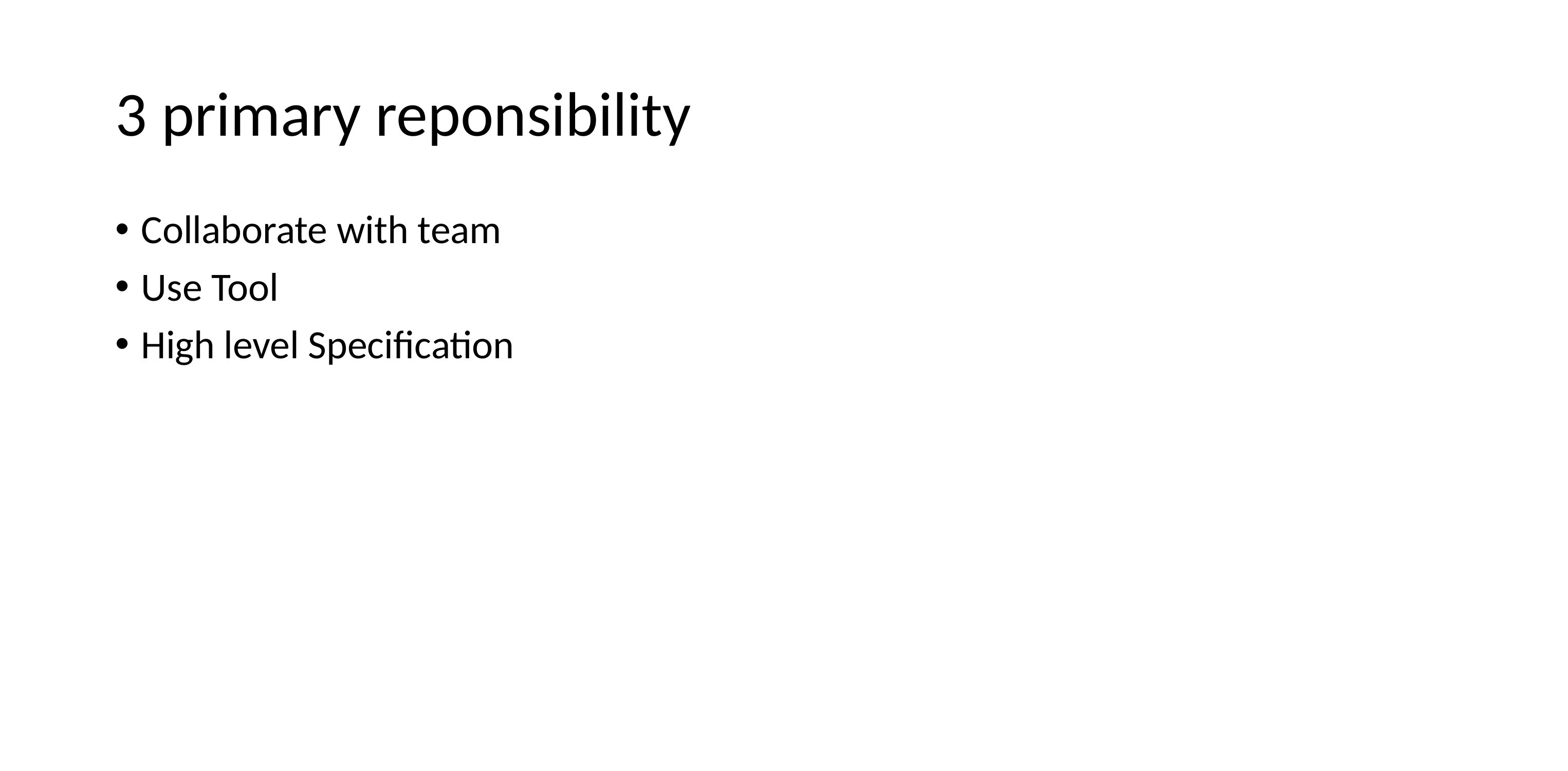

# 3 primary reponsibility
Collaborate with team
Use Tool
High level Specification